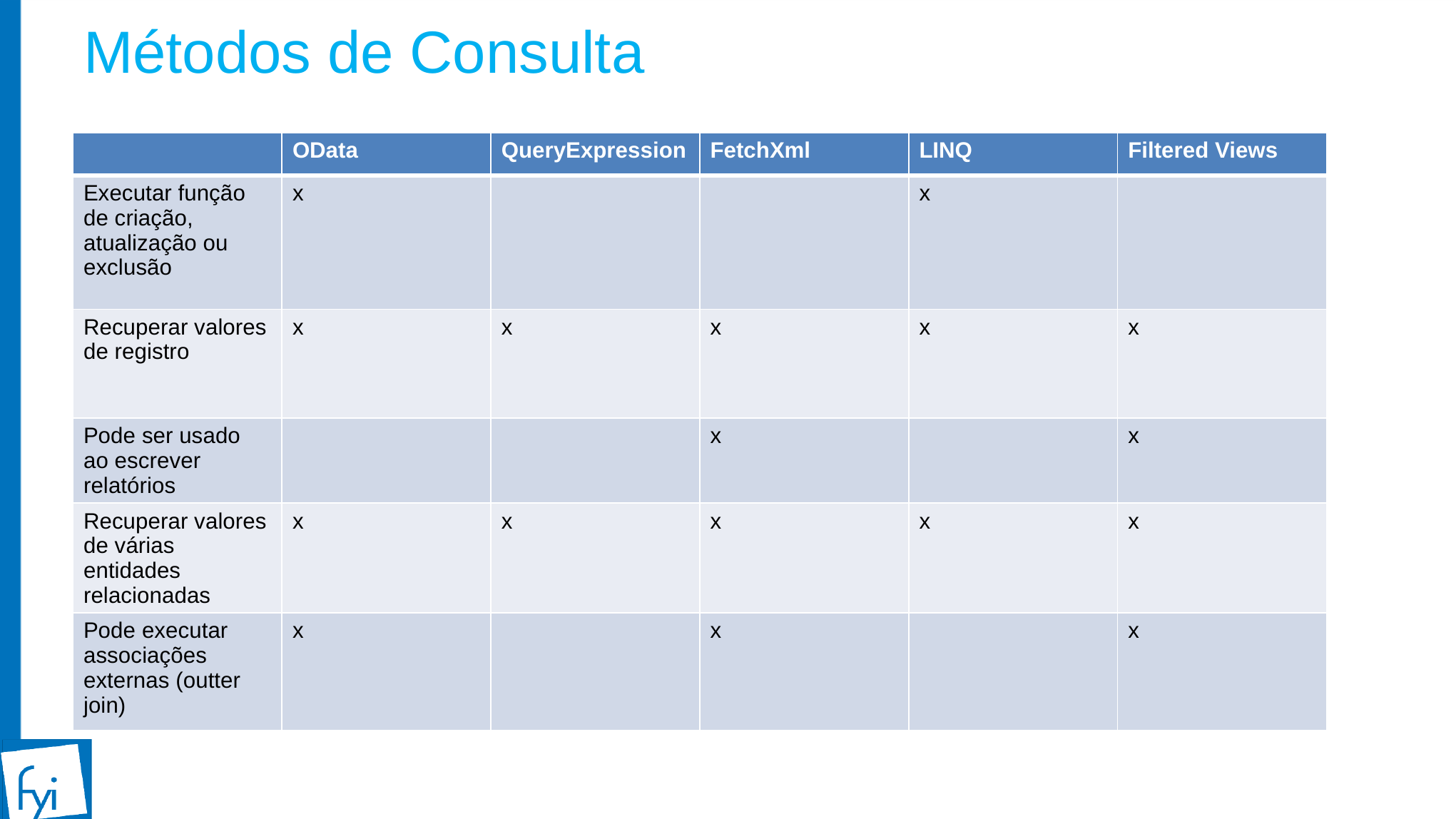

# Métodos de Consulta
|  | OData | QueryExpression | FetchXml | LINQ | Filtered Views |
| --- | --- | --- | --- | --- | --- |
| Executar função de criação, atualização ou exclusão | x |  |  | x |  |
| Recuperar valores de registro | x | x | x | x | x |
| Pode ser usado ao escrever relatórios |  |  | x |  | x |
| --- | --- | --- | --- | --- | --- |
| Recuperar valores de várias entidades relacionadas | x | x | x | x | x |
| Pode executar associações externas (outter join) | x |  | x |  | x |